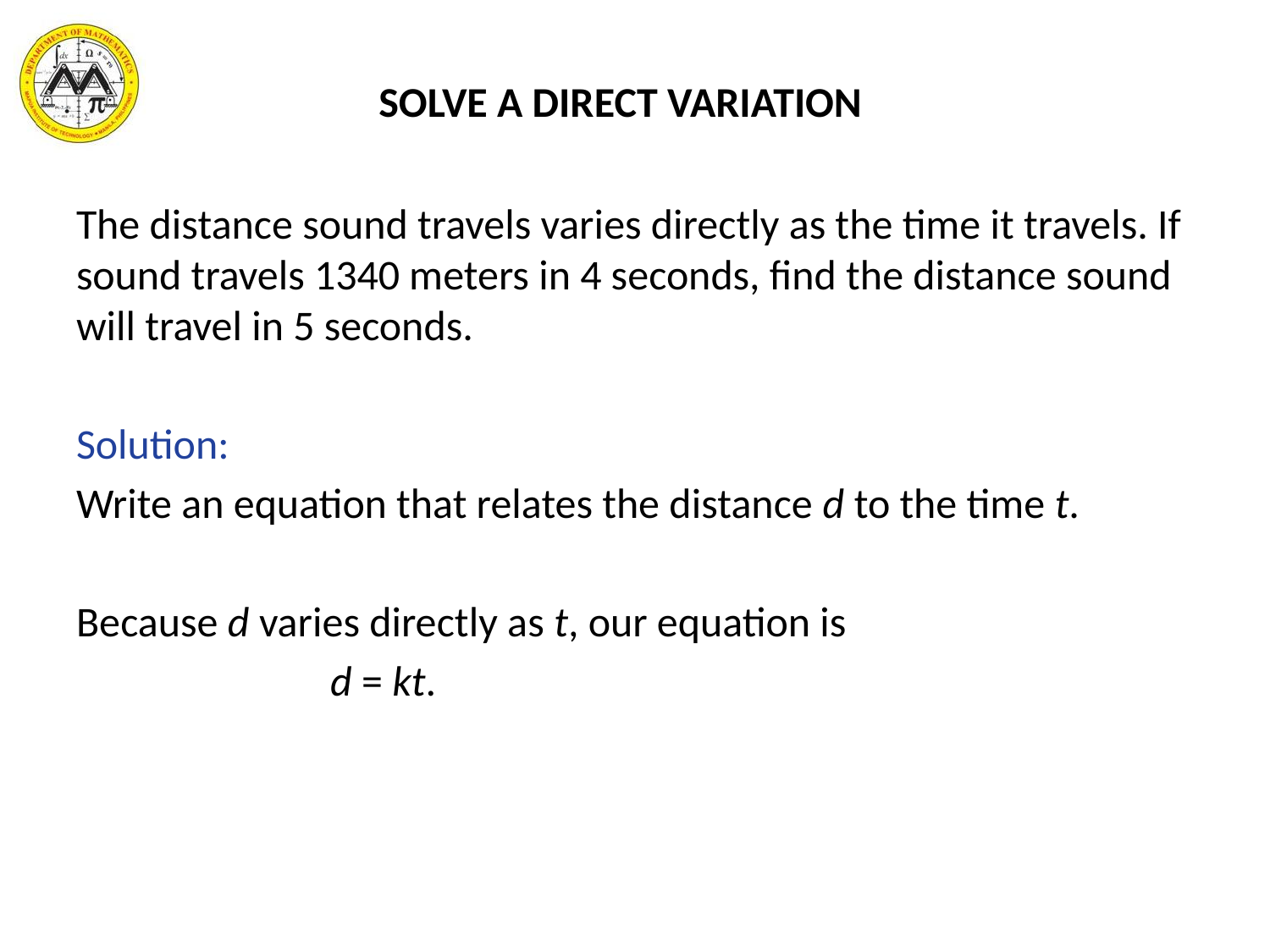

# SOLVE A DIRECT VARIATION
The distance sound travels varies directly as the time it travels. If sound travels 1340 meters in 4 seconds, find the distance sound will travel in 5 seconds.

Solution:
Write an equation that relates the distance d to the time t.

Because d varies directly as t, our equation is
		d = kt.